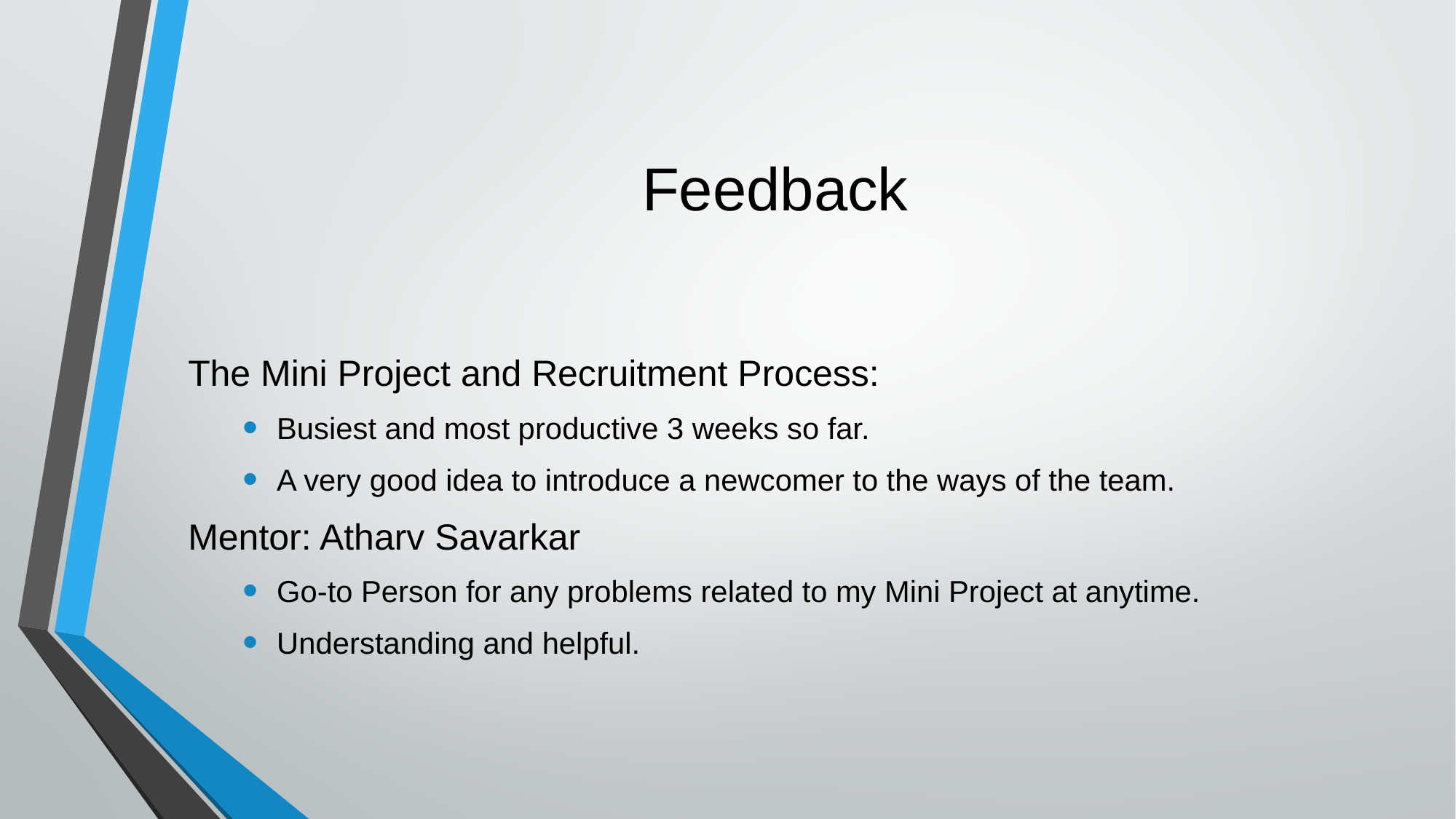

# Feedback
The Mini Project and Recruitment Process:
Busiest and most productive 3 weeks so far.
A very good idea to introduce a newcomer to the ways of the team.
Mentor: Atharv Savarkar
Go-to Person for any problems related to my Mini Project at anytime.
Understanding and helpful.